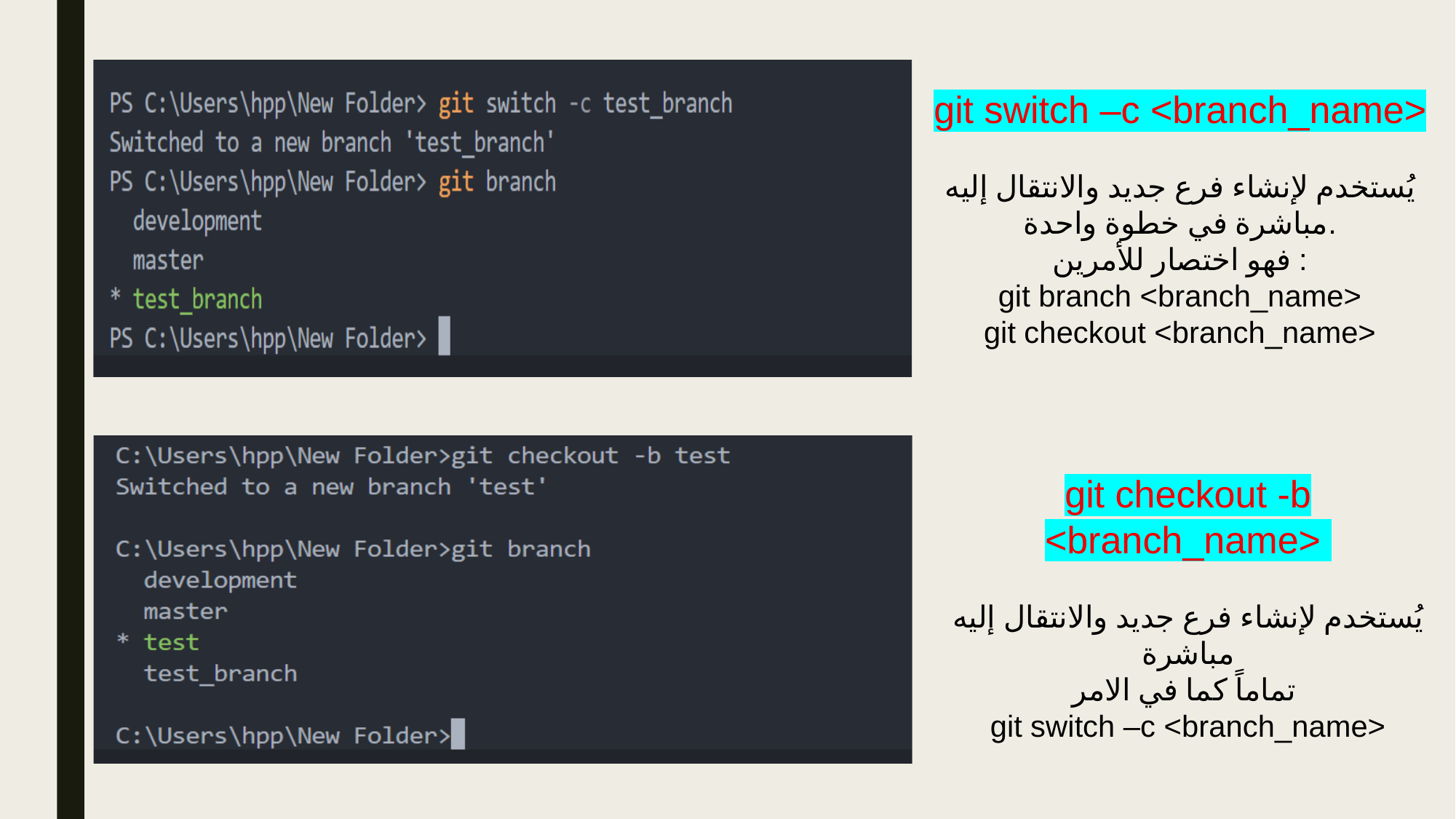

git switch –c <branch_name>

يُستخدم لإنشاء فرع جديد والانتقال إليه مباشرة في خطوة واحدة.
فهو اختصار للأمرين :
git branch <branch_name>
git checkout <branch_name>

git checkout -b <branch_name>

يُستخدم لإنشاء فرع جديد والانتقال إليه مباشرة
تماماً كما في الامر
git switch –c <branch_name>